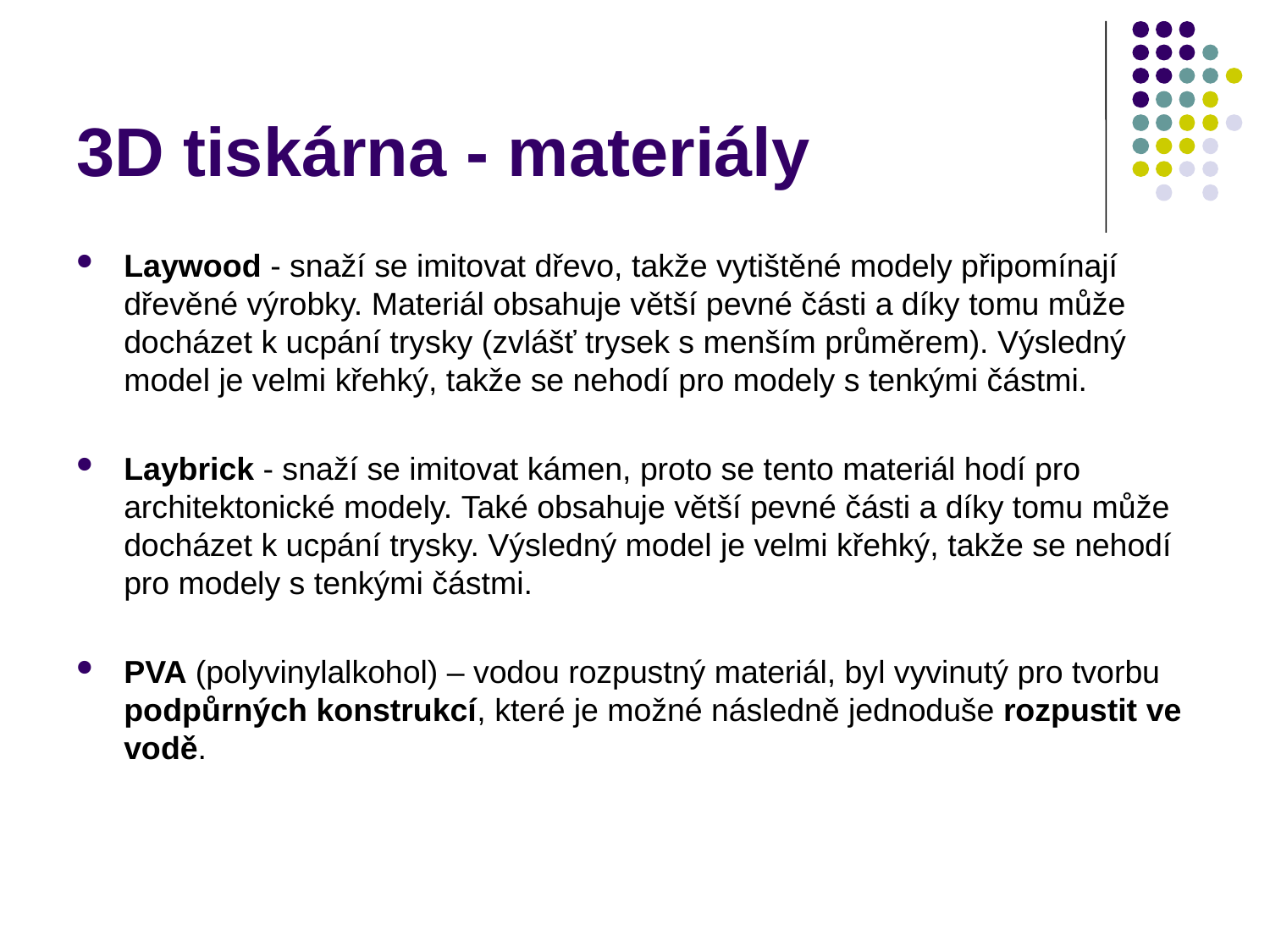

# 3D tiskárna - materiály
Laywood - snaží se imitovat dřevo, takže vytištěné modely připomínají dřevěné výrobky. Materiál obsahuje větší pevné části a díky tomu může docházet k ucpání trysky (zvlášť trysek s menším průměrem). Výsledný model je velmi křehký, takže se nehodí pro modely s tenkými částmi.

Laybrick - snaží se imitovat kámen, proto se tento materiál hodí pro architektonické modely. Také obsahuje větší pevné části a díky tomu může docházet k ucpání trysky. Výsledný model je velmi křehký, takže se nehodí pro modely s tenkými částmi.

PVA (polyvinylalkohol) – vodou rozpustný materiál, byl vyvinutý pro tvorbu podpůrných konstrukcí, které je možné následně jednoduše rozpustit ve vodě.